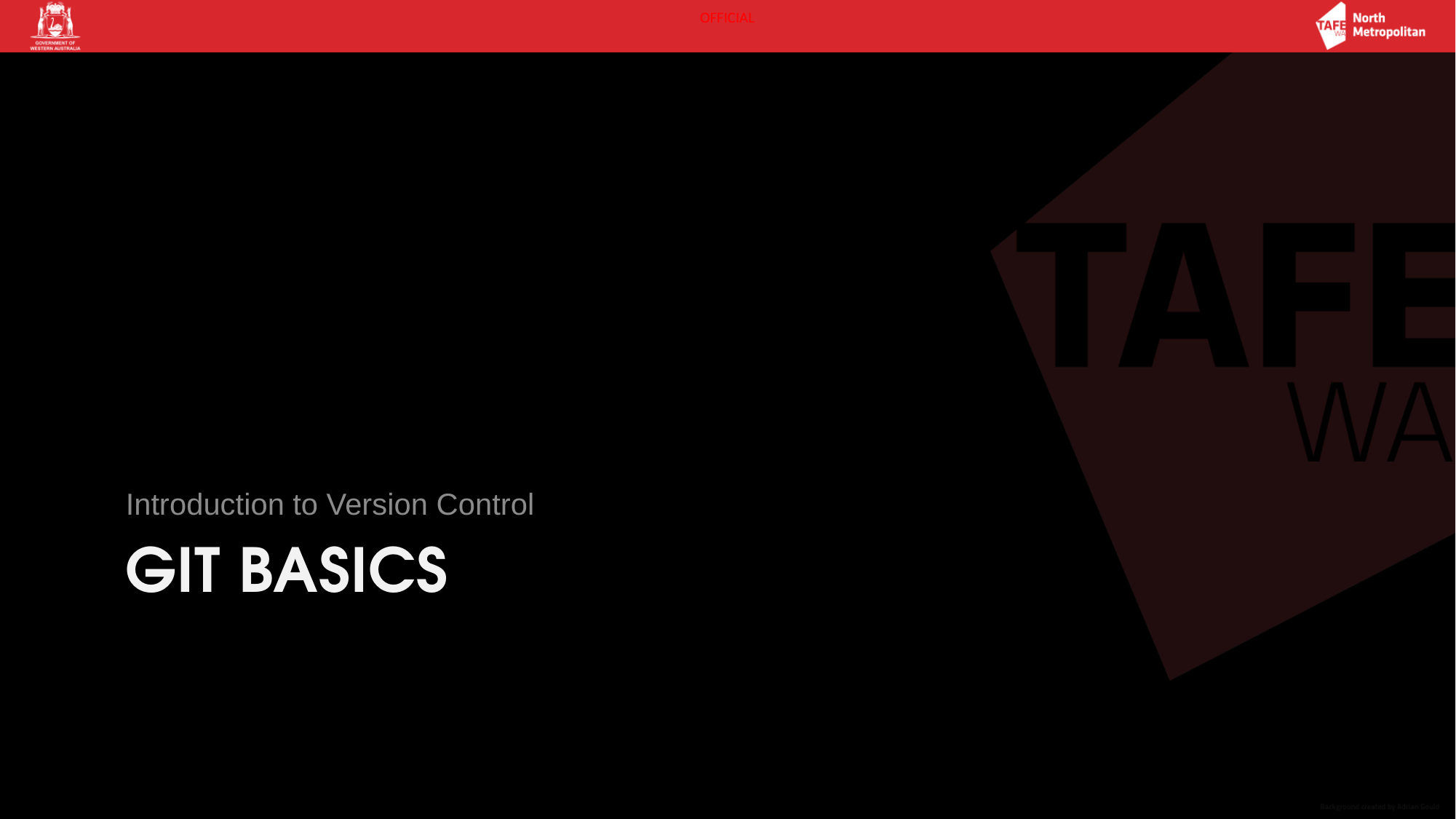

Introduction to Version Control
# Git Basics